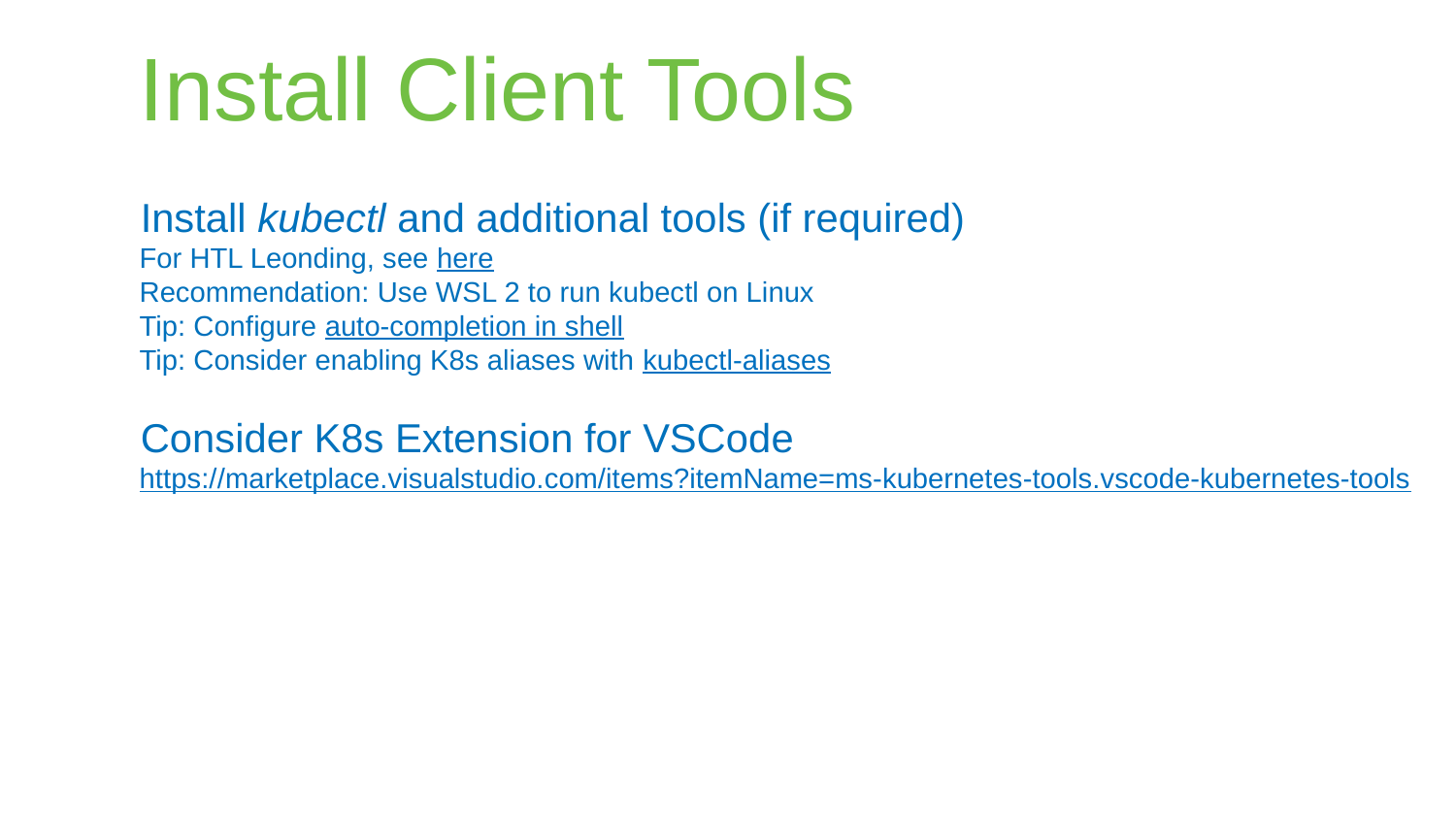

# Install Client Tools
Install kubectl and additional tools (if required)
For HTL Leonding, see here
Recommendation: Use WSL 2 to run kubectl on Linux
Tip: Configure auto-completion in shell
Tip: Consider enabling K8s aliases with kubectl-aliases
Consider K8s Extension for VSCode
https://marketplace.visualstudio.com/items?itemName=ms-kubernetes-tools.vscode-kubernetes-tools